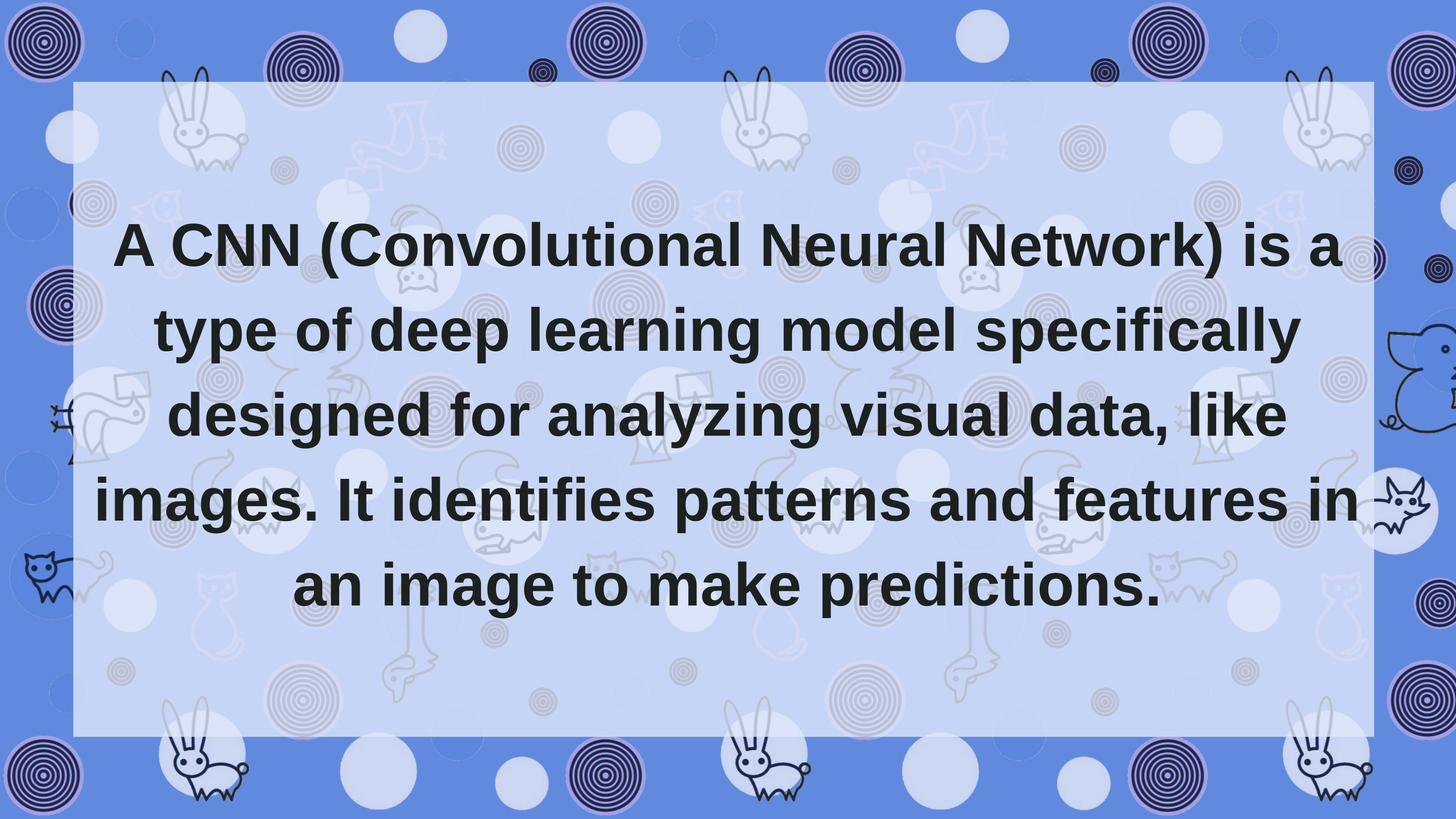

A CNN (Convolutional Neural Network) is a type of deep learning model specifically designed for analyzing visual data, like images. It identifies patterns and features in an image to make predictions.